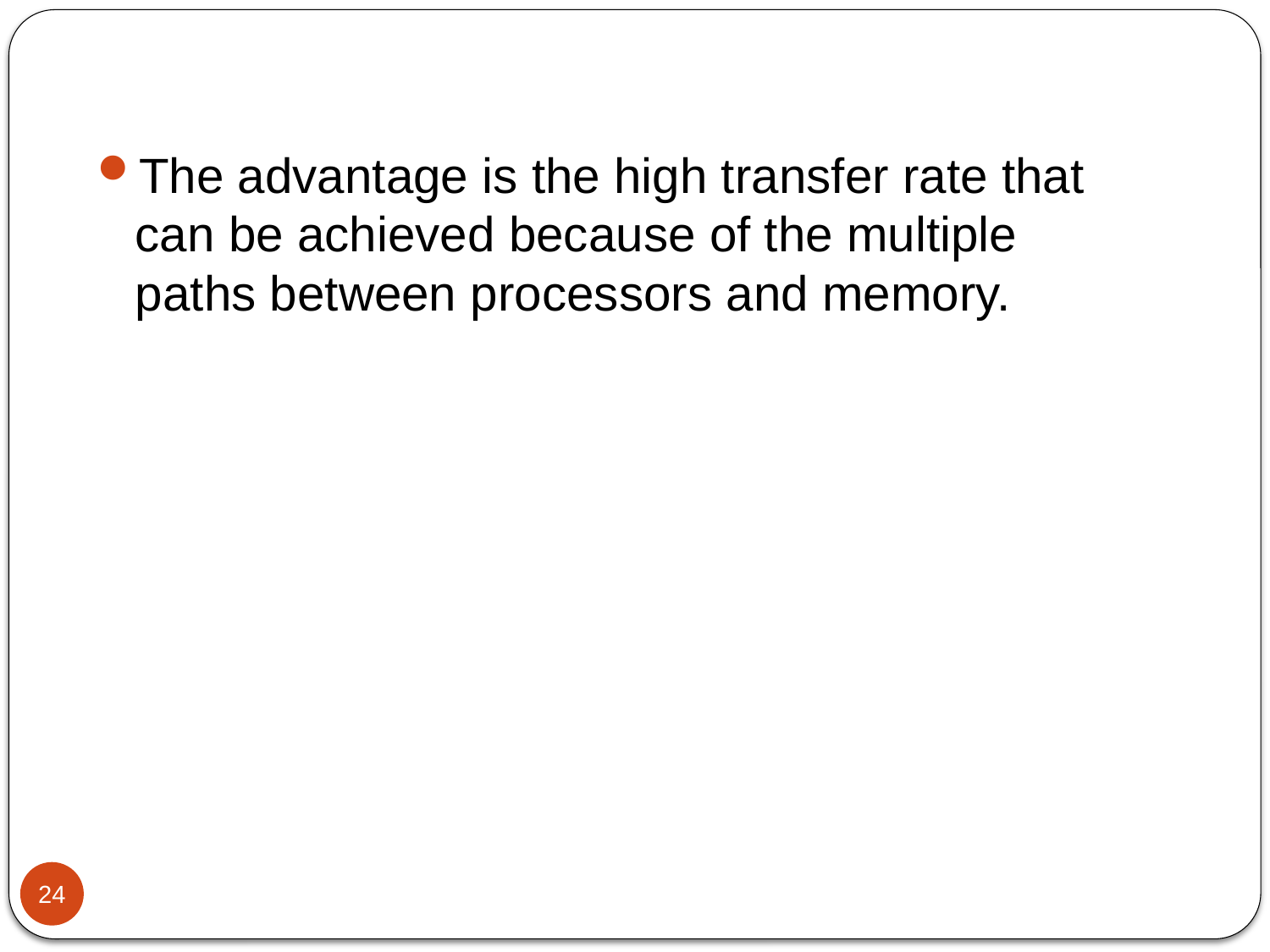

The advantage is the high transfer rate that can be achieved because of the multiple paths between processors and memory.
24